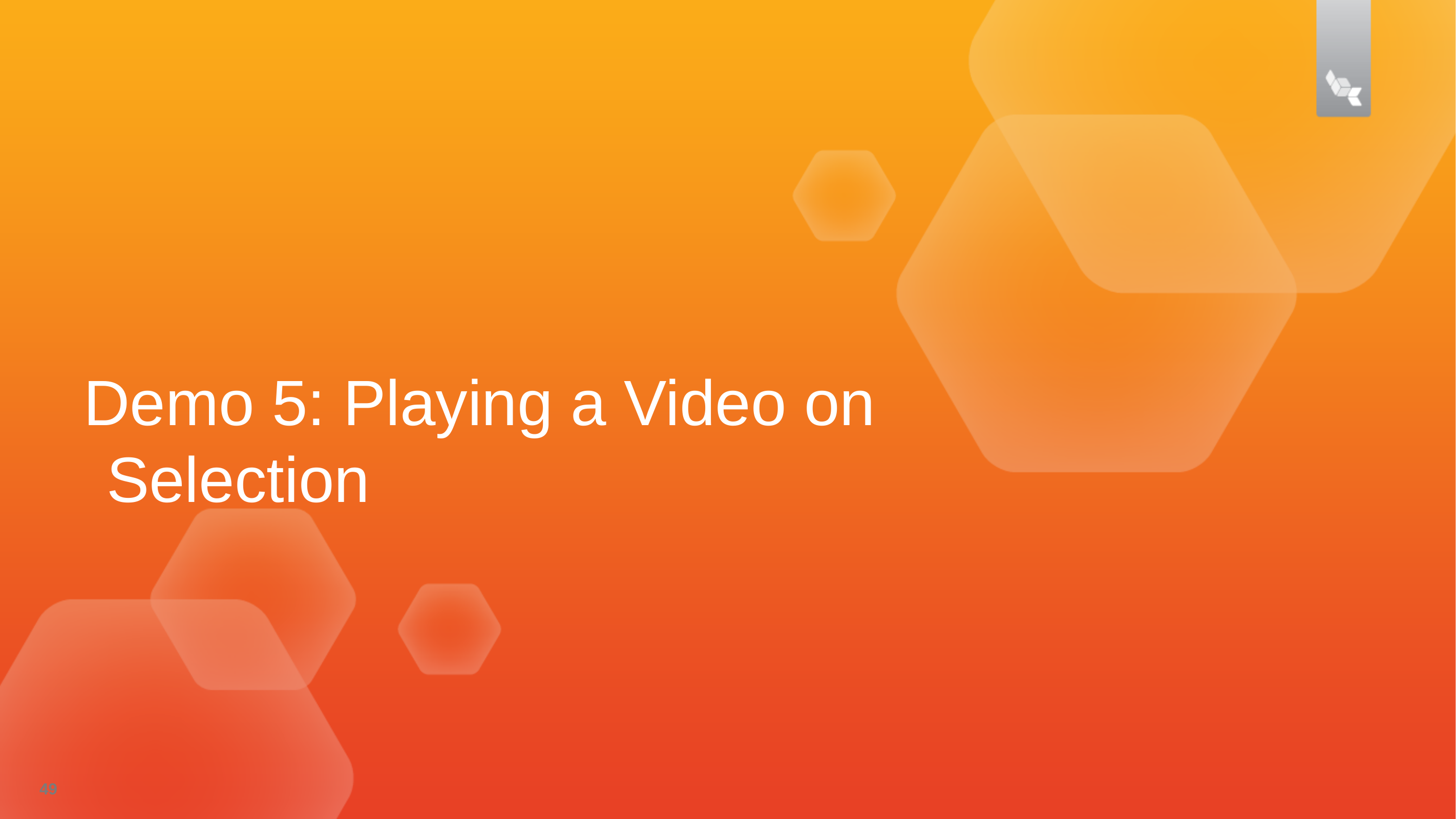

Demo 5: Playing a Video on Selection
49